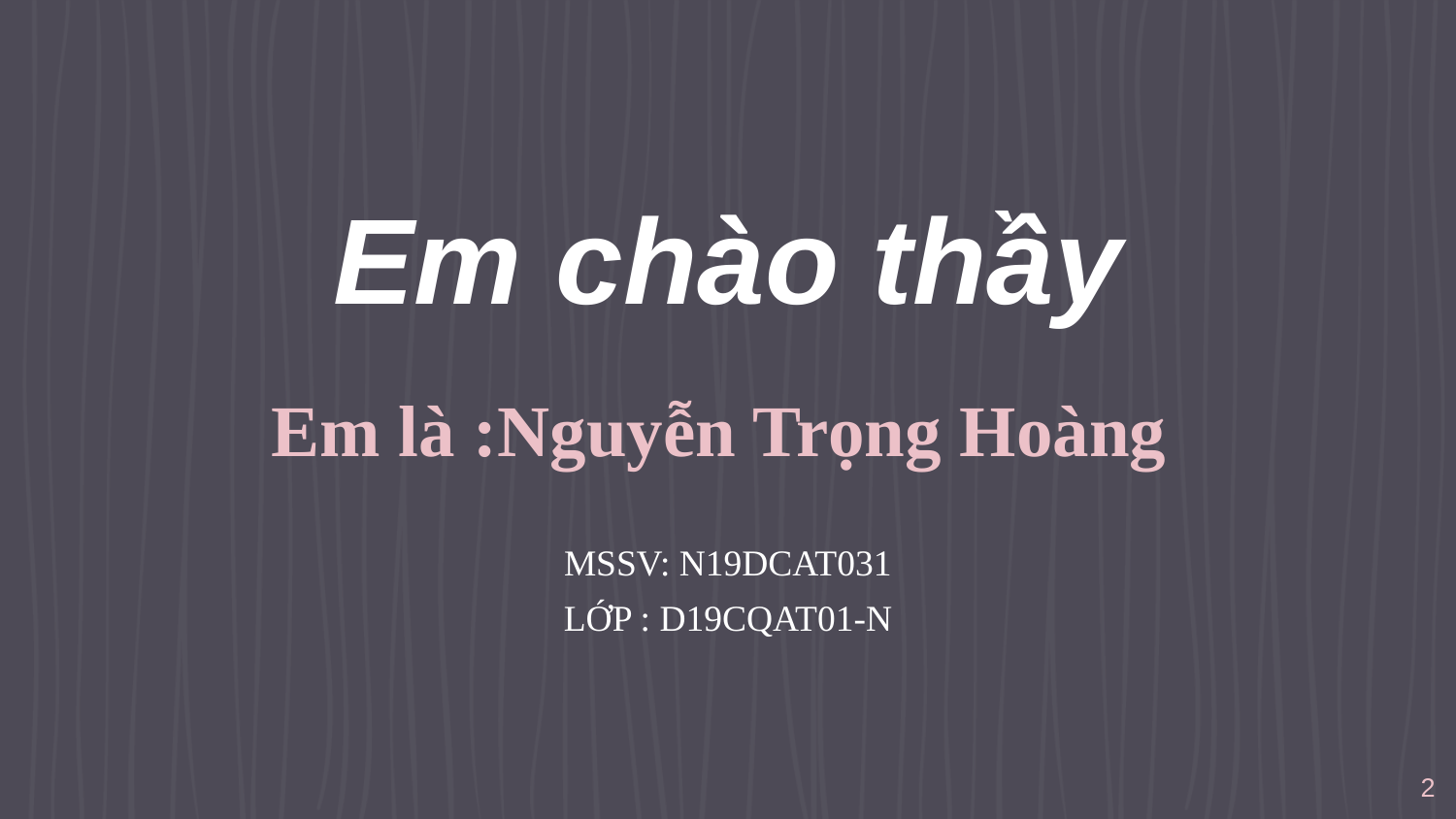

Em chào thầy
Em là :Nguyễn Trọng Hoàng

MSSV: N19DCAT031
LỚP : D19CQAT01-N

2